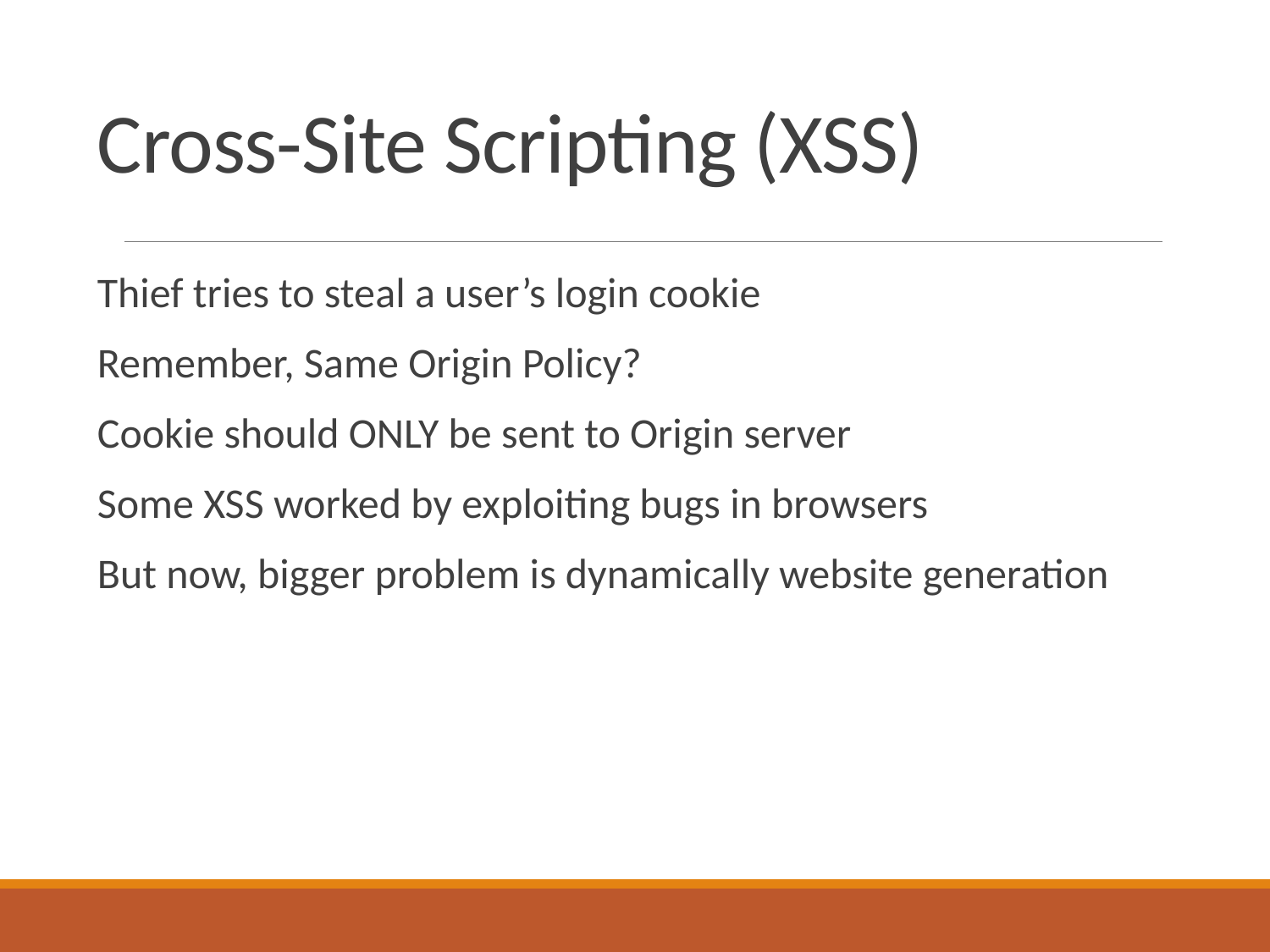

# Cross-Site Scripting (XSS)
Thief tries to steal a user’s login cookie
Remember, Same Origin Policy?
Cookie should ONLY be sent to Origin server
Some XSS worked by exploiting bugs in browsers
But now, bigger problem is dynamically website generation